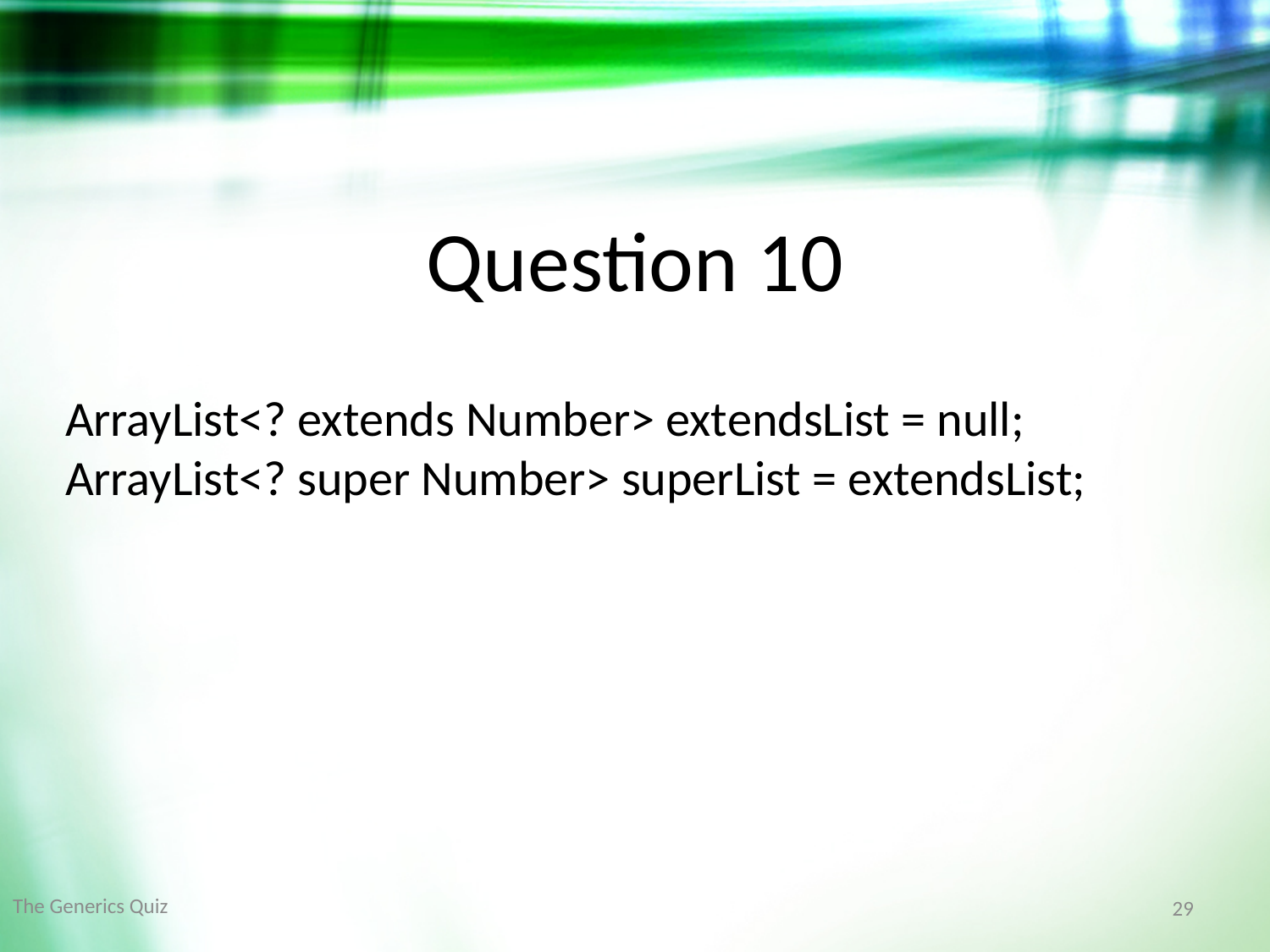

Question 10
ArrayList<? extends Number> extendsList = null;
ArrayList<? super Number> superList = extendsList;
The Generics Quiz
29